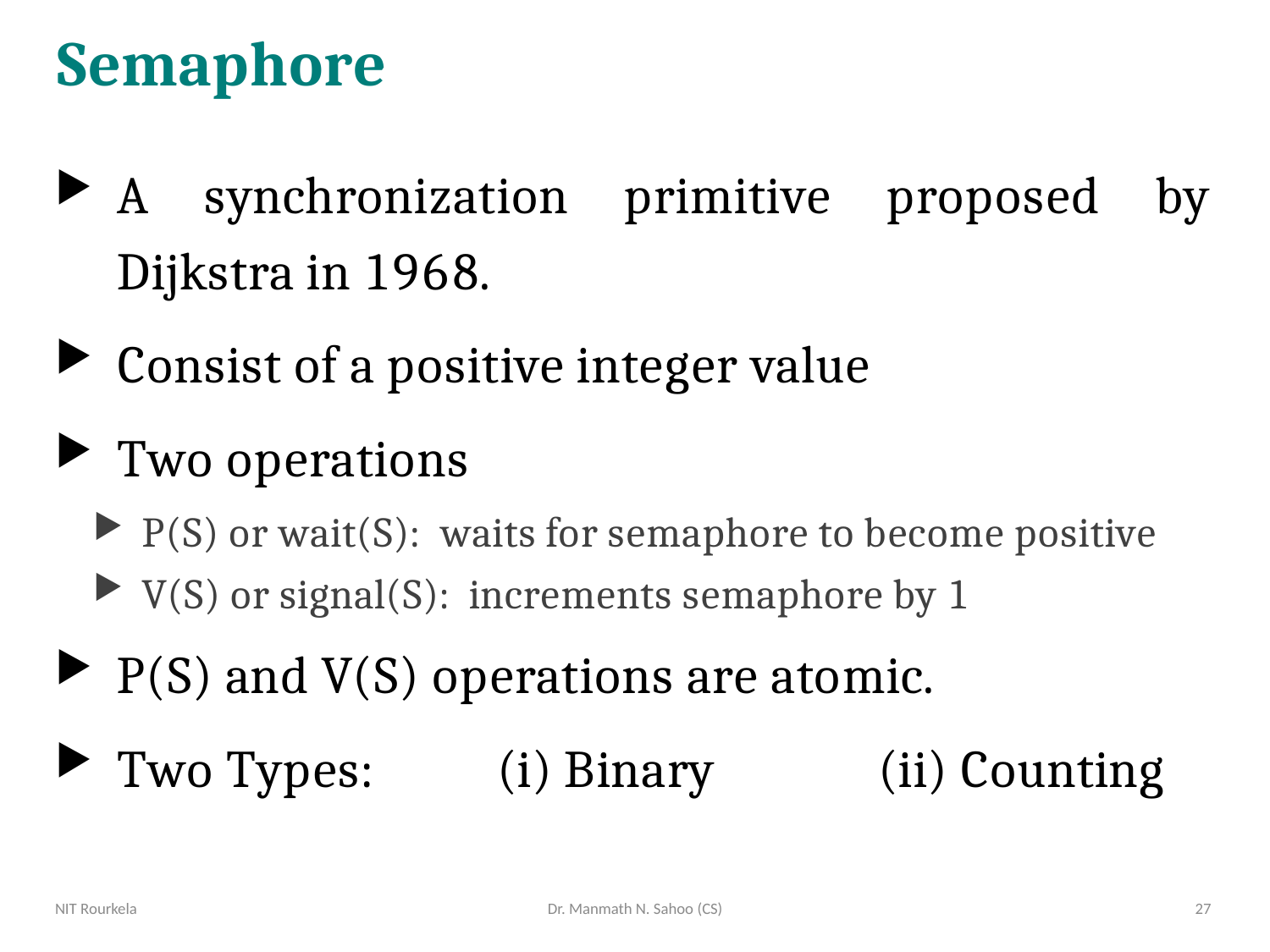

# Semaphore
A synchronization primitive proposed by Dijkstra in 1968.
Consist of a positive integer value
Two operations
P(S) or wait(S):  waits for semaphore to become positive
V(S) or signal(S):  increments semaphore by 1
P(S) and V(S) operations are atomic.
Two Types: 	(i) Binary		(ii) Counting

NIT Rourkela
Dr. Manmath N. Sahoo (CS)
27